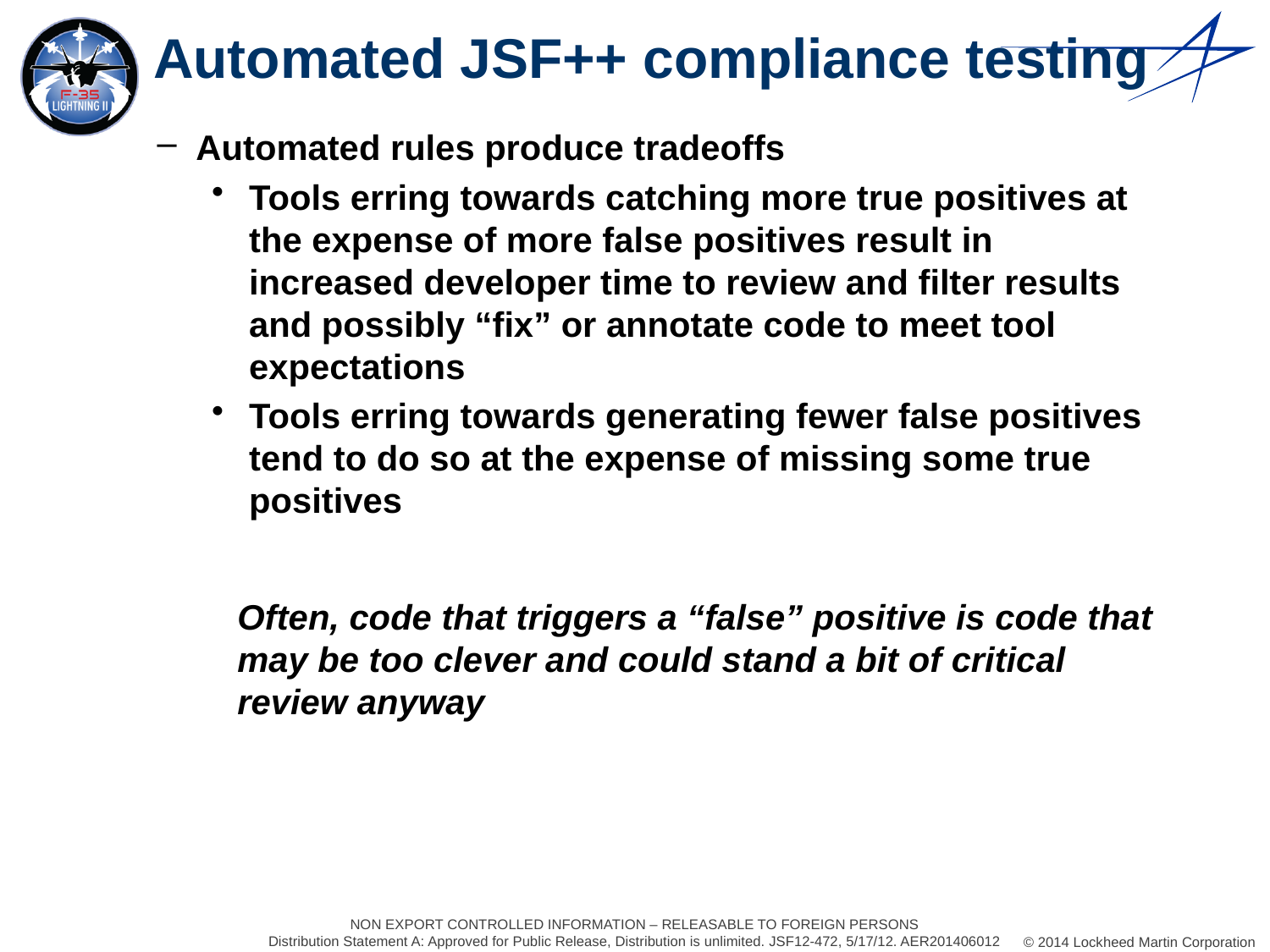

# Automated JSF++ compliance testing
Automated rules produce tradeoffs
Tools erring towards catching more true positives at the expense of more false positives result in increased developer time to review and filter results and possibly “fix” or annotate code to meet tool expectations
Tools erring towards generating fewer false positives tend to do so at the expense of missing some true positives

Often, code that triggers a “false” positive is code that may be too clever and could stand a bit of critical review anyway